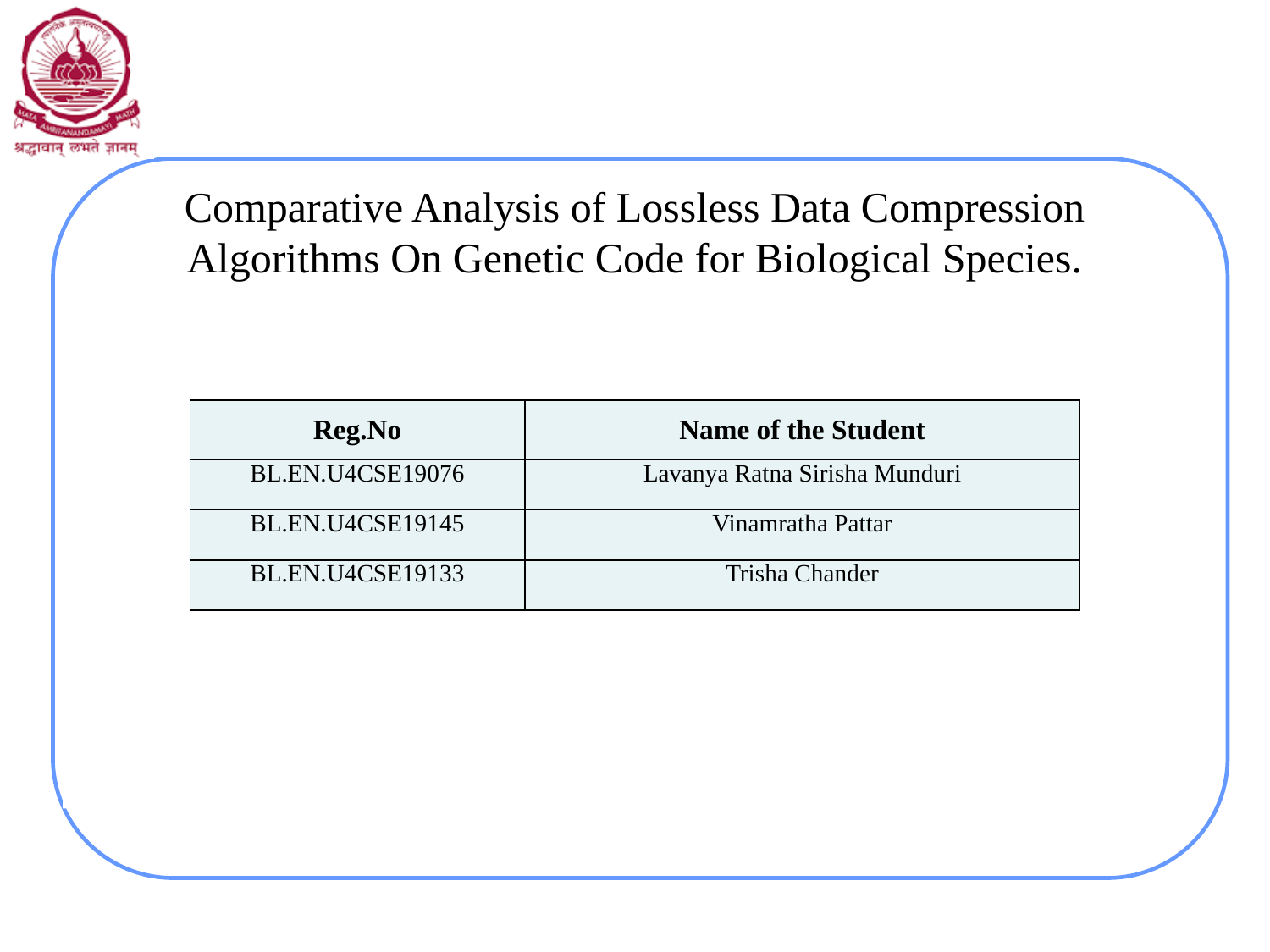

# Comparative Analysis of Lossless Data Compression Algorithms On Genetic Code for Biological Species.

| Reg.No | Name of the Student |
| --- | --- |
| BL.EN.U4CSE19076 | Lavanya Ratna Sirisha Munduri |
| BL.EN.U4CSE19145 | Vinamratha Pattar |
| BL.EN.U4CSE19133 | Trisha Chander |